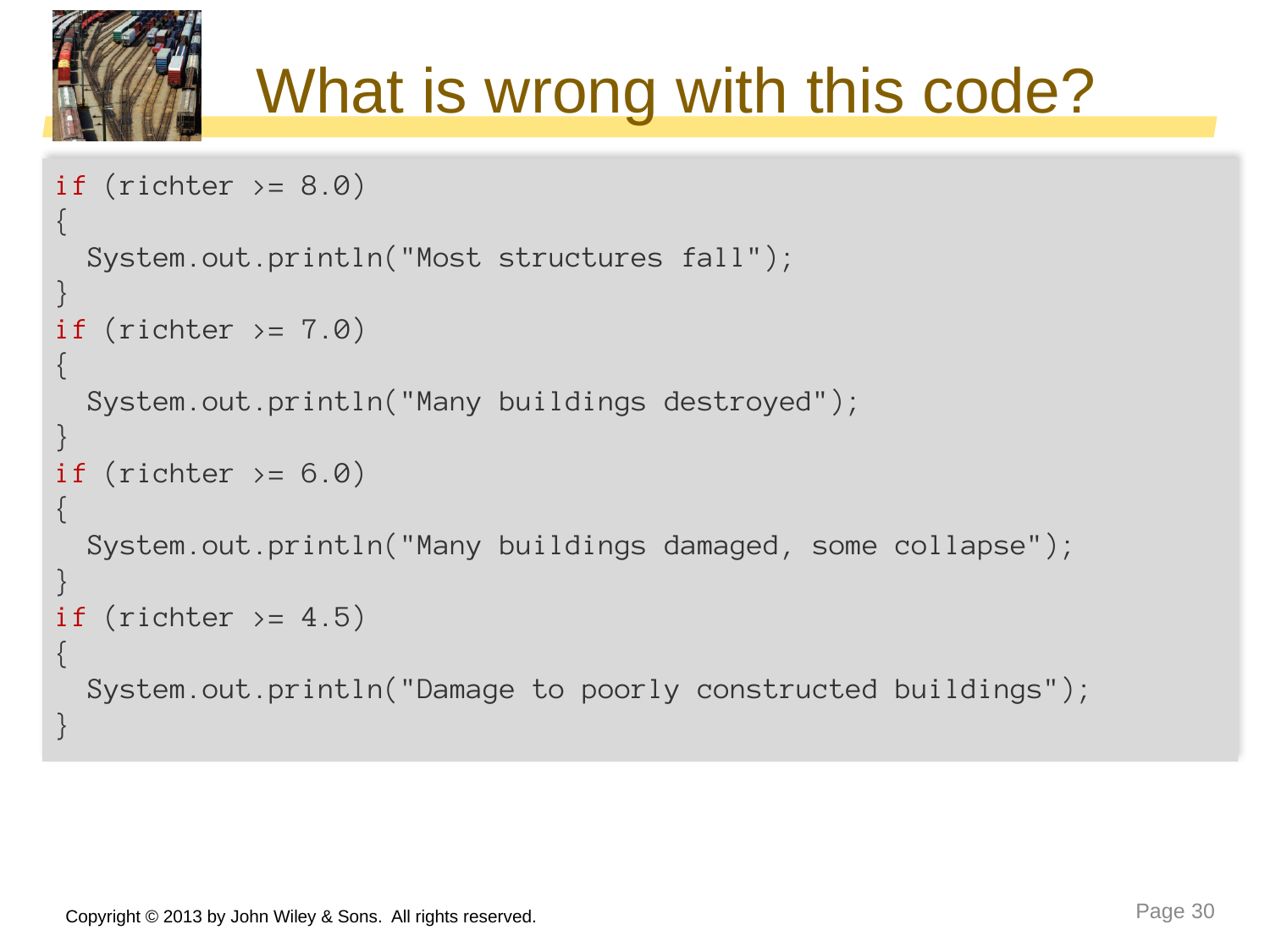

# What is wrong with this code?

if (richter >= 8.0)
{
  System.out.println("Most structures fall");
}
if (richter >= 7.0)
{
  System.out.println("Many buildings destroyed");
}
if (richter >= 6.0)
{
  System.out.println("Many buildings damaged, some collapse");
}
if (richter >= 4.5)
{
  System.out.println("Damage to poorly constructed buildings");
}

Copyright © 2013 by John Wiley & Sons.  All rights reserved.
Page 30